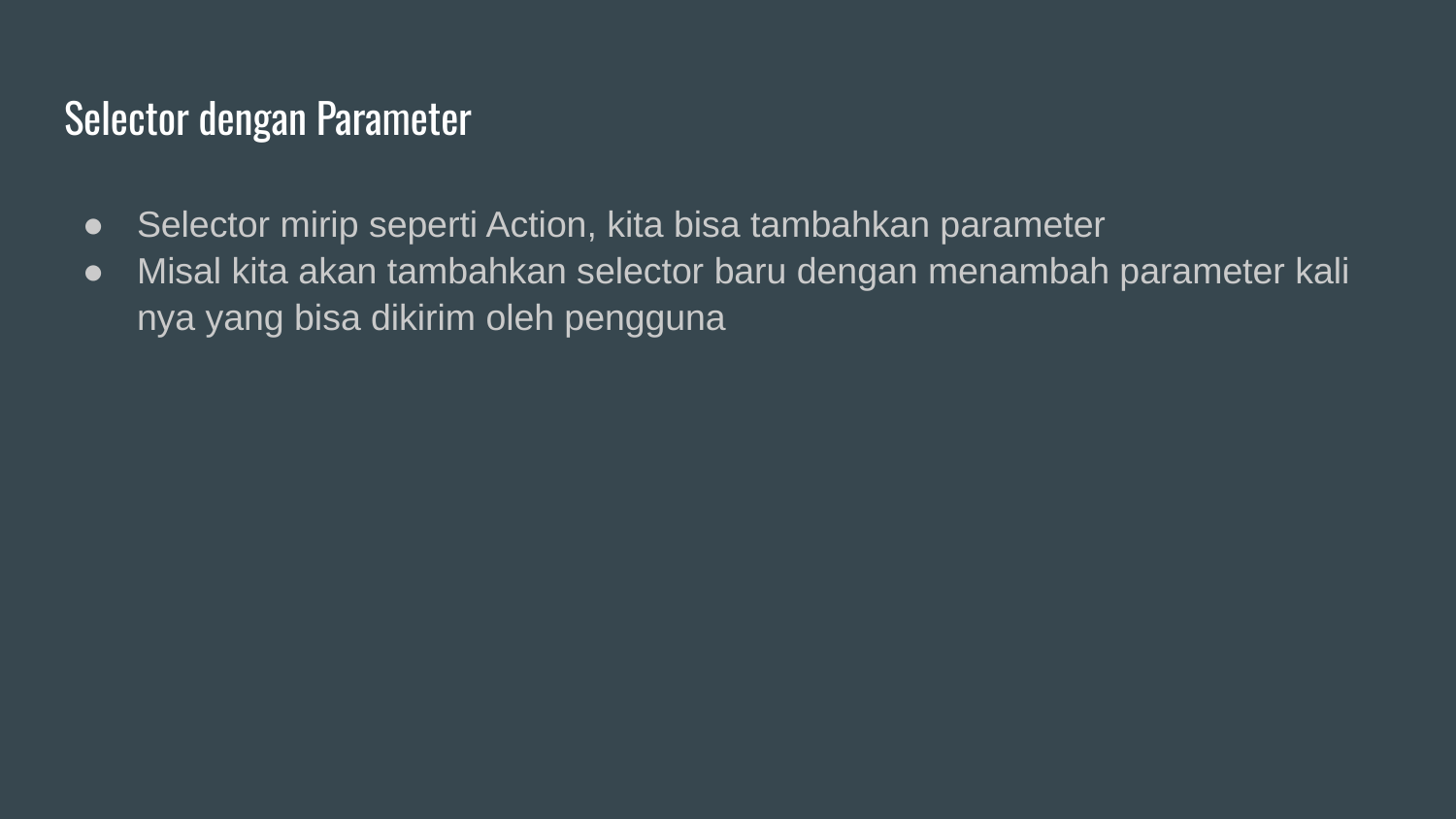

# Selector dengan Parameter
Selector mirip seperti Action, kita bisa tambahkan parameter
Misal kita akan tambahkan selector baru dengan menambah parameter kali nya yang bisa dikirim oleh pengguna